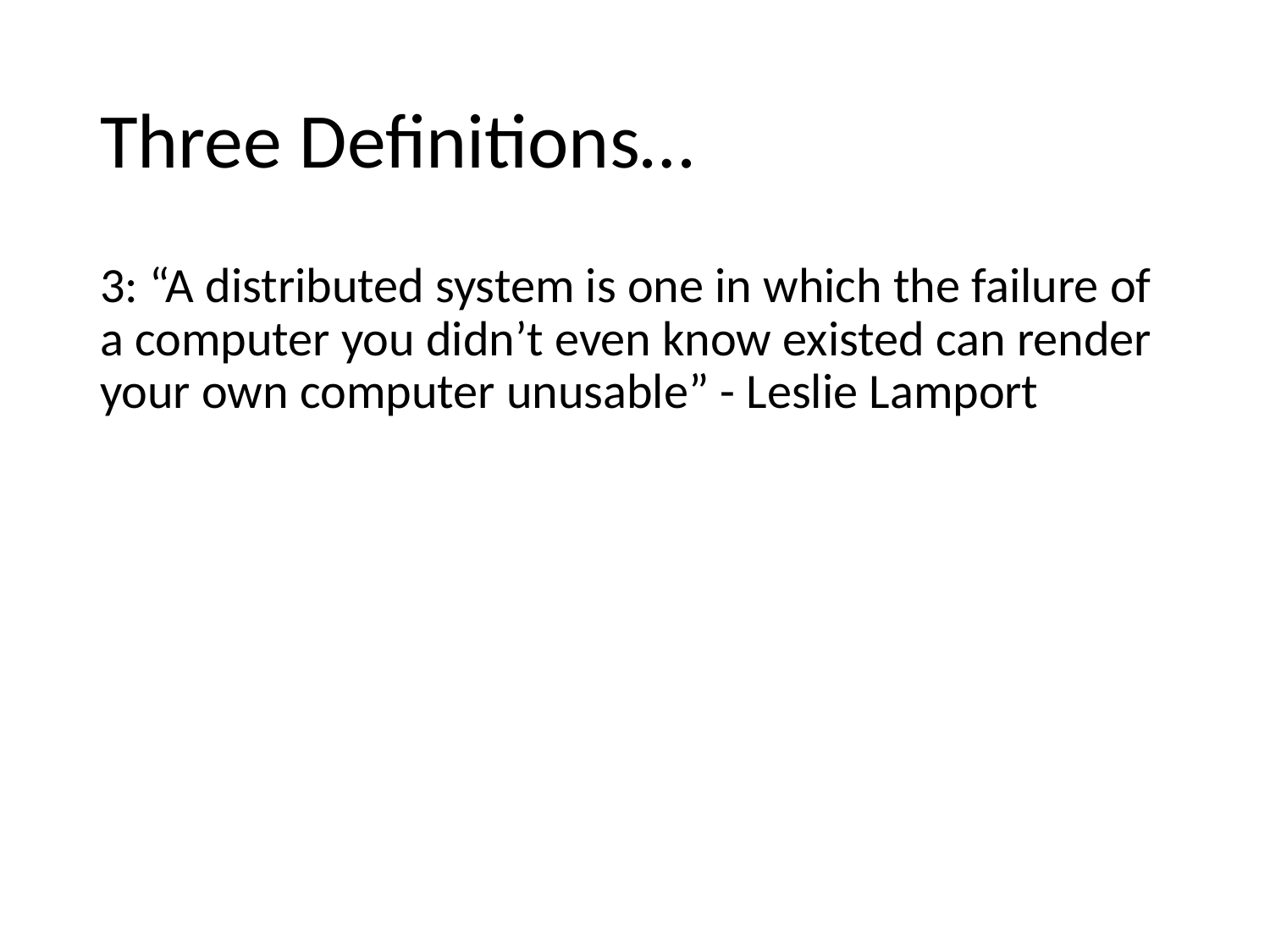

# Three Definitions…
3: “A distributed system is one in which the failure of a computer you didn’t even know existed can render your own computer unusable” - Leslie Lamport